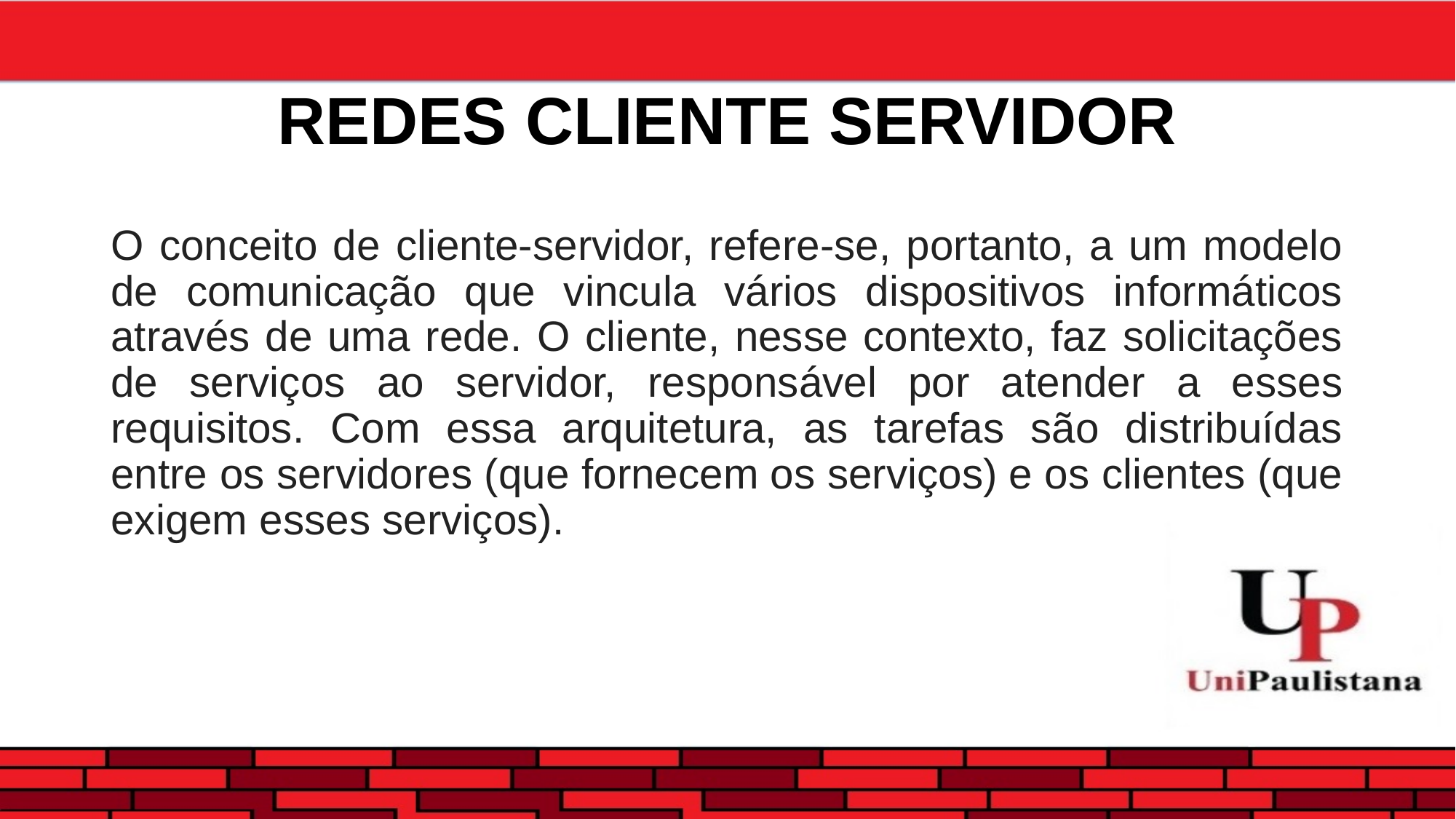

# REDES CLIENTE SERVIDOR
O conceito de cliente-servidor, refere-se, portanto, a um modelo de comunicação que vincula vários dispositivos informáticos através de uma rede. O cliente, nesse contexto, faz solicitações de serviços ao servidor, responsável por atender a esses requisitos. Com essa arquitetura, as tarefas são distribuídas entre os servidores (que fornecem os serviços) e os clientes (que exigem esses serviços).